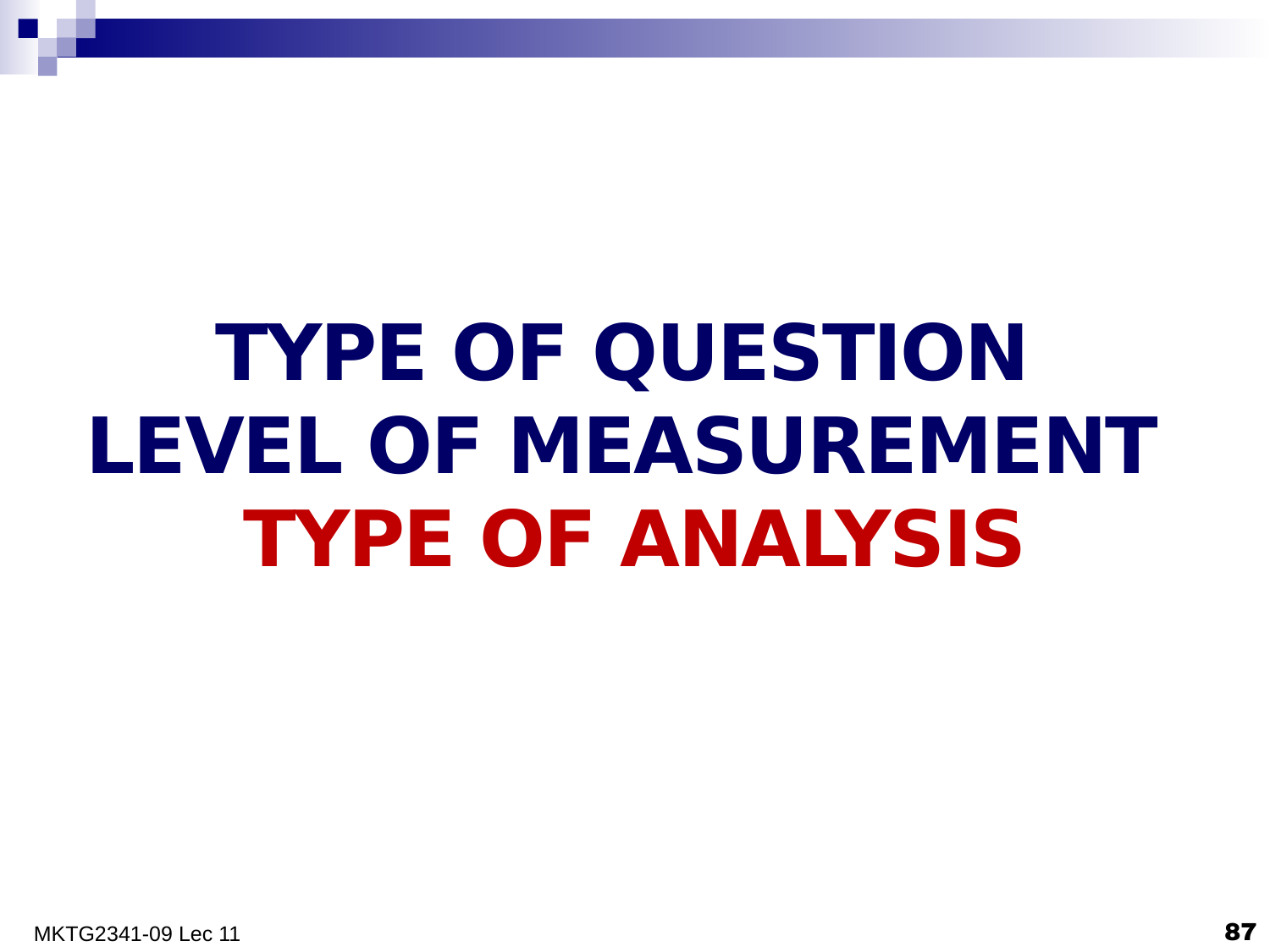

# Type of Question Level of Measurement Type of Analysis
MKTG2341-09 Lec 11
87